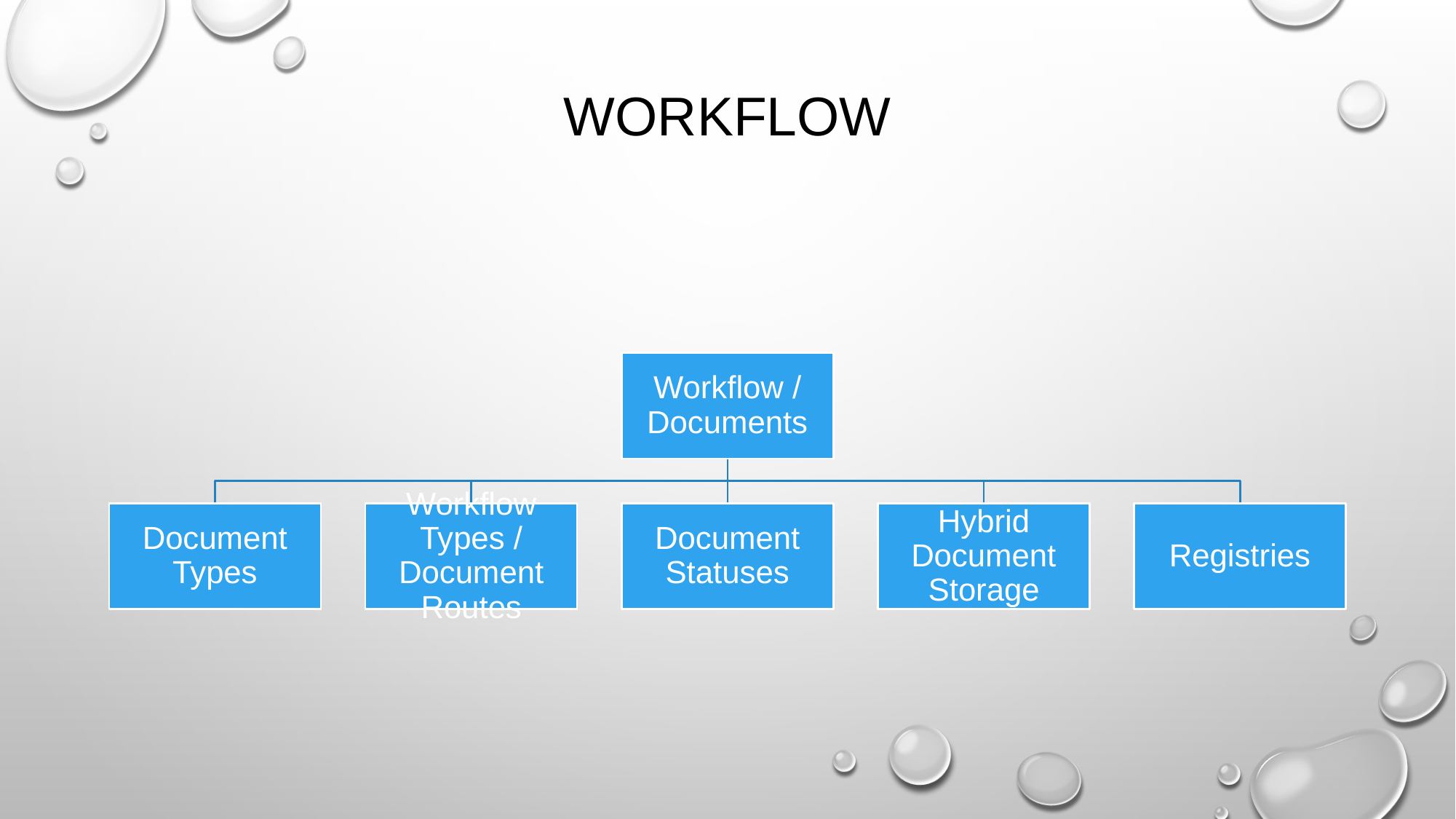

# WORKFLOW
Workflow / Documents
Document Types
Workflow Types / Document Routes
Document Statuses
Hybrid Document Storage
Registries